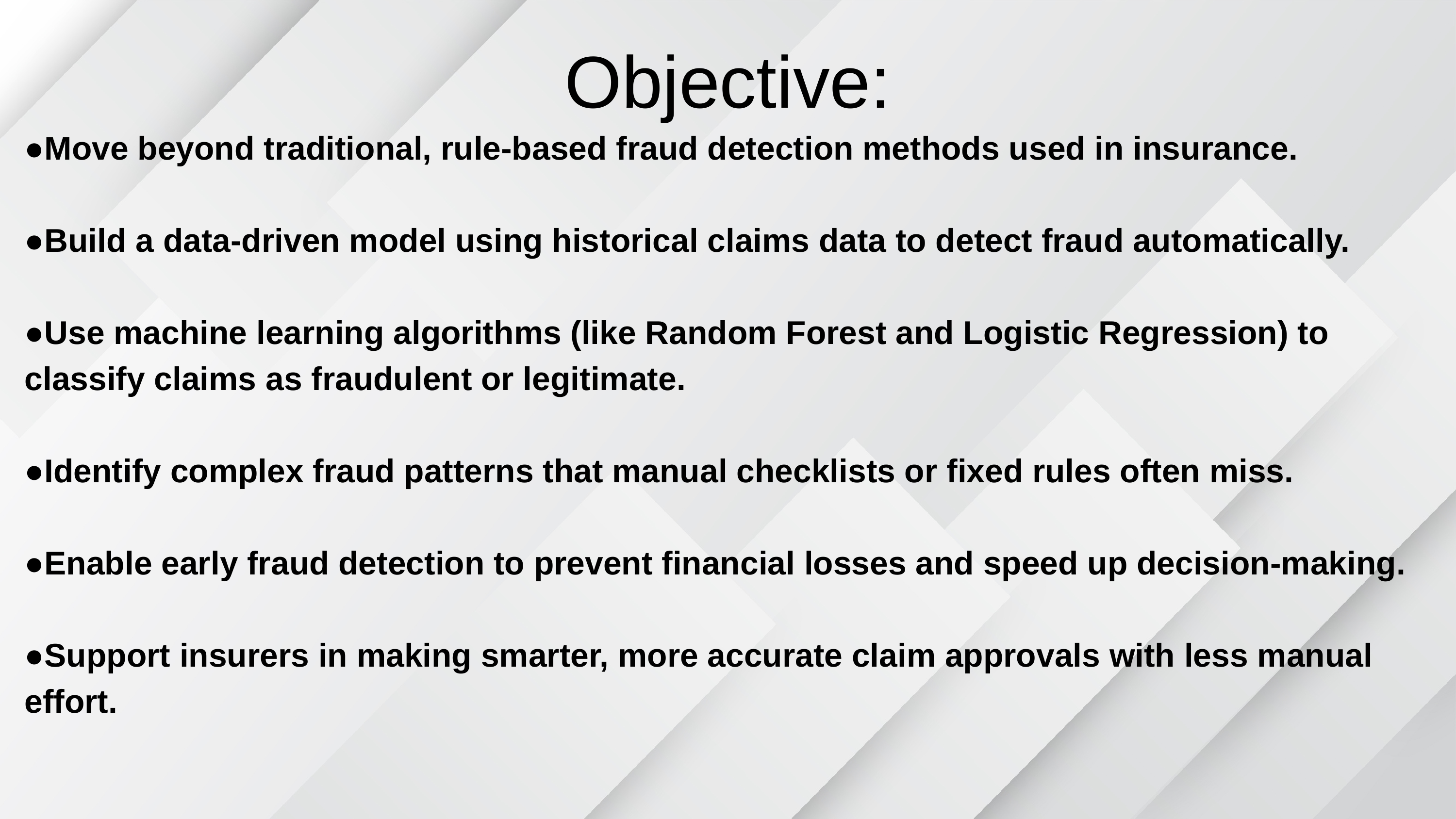

Objective:
●Move beyond traditional, rule-based fraud detection methods used in insurance.

●Build a data-driven model using historical claims data to detect fraud automatically.

●Use machine learning algorithms (like Random Forest and Logistic Regression) to classify claims as fraudulent or legitimate.

●Identify complex fraud patterns that manual checklists or fixed rules often miss.

●Enable early fraud detection to prevent financial losses and speed up decision-making.

●Support insurers in making smarter, more accurate claim approvals with less manual effort.